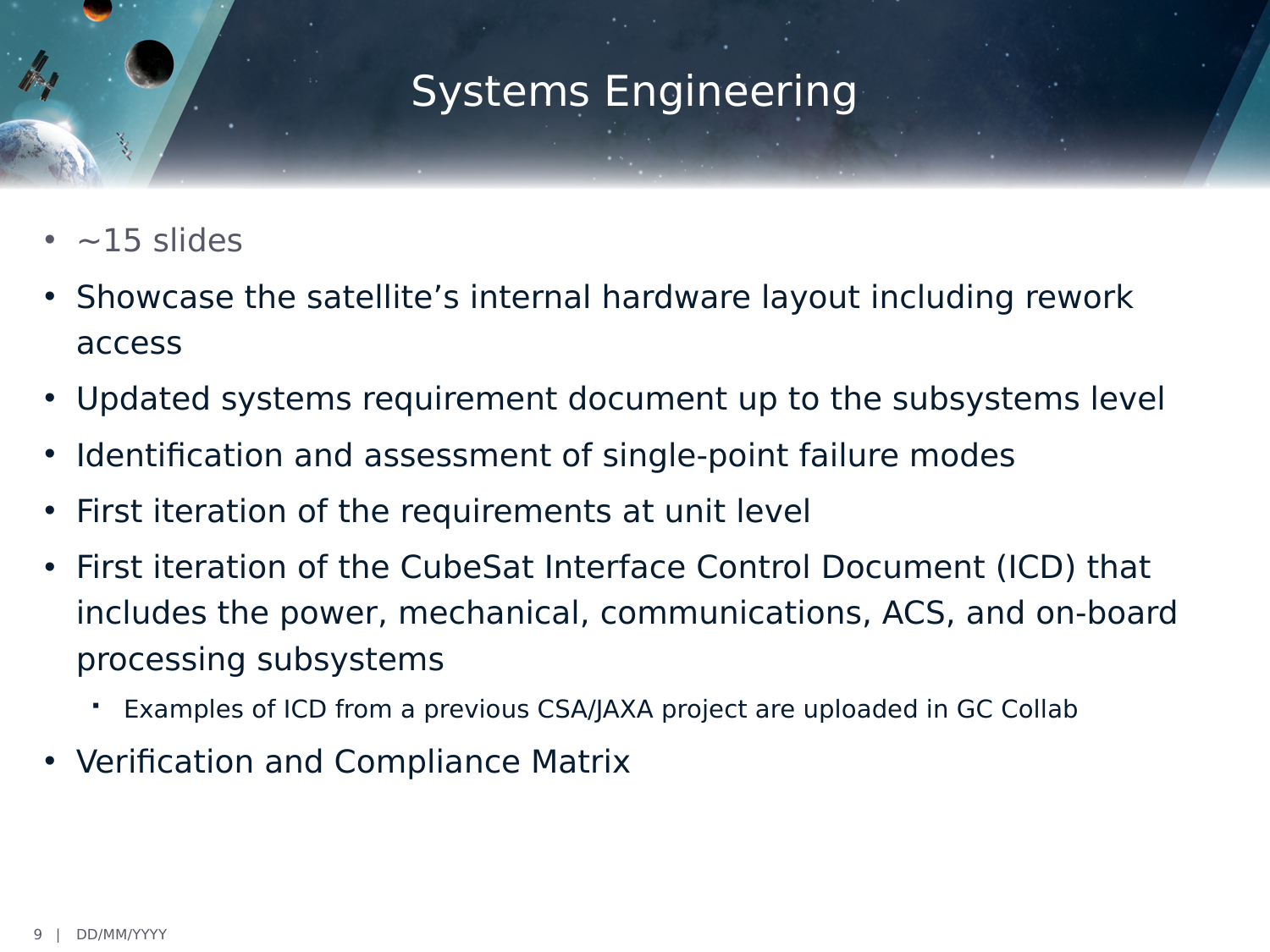

# Systems Engineering
~15 slides
Showcase the satellite’s internal hardware layout including rework access
Updated systems requirement document up to the subsystems level
Identification and assessment of single-point failure modes
First iteration of the requirements at unit level
First iteration of the CubeSat Interface Control Document (ICD) that includes the power, mechanical, communications, ACS, and on-board processing subsystems
Examples of ICD from a previous CSA/JAXA project are uploaded in GC Collab
Verification and Compliance Matrix